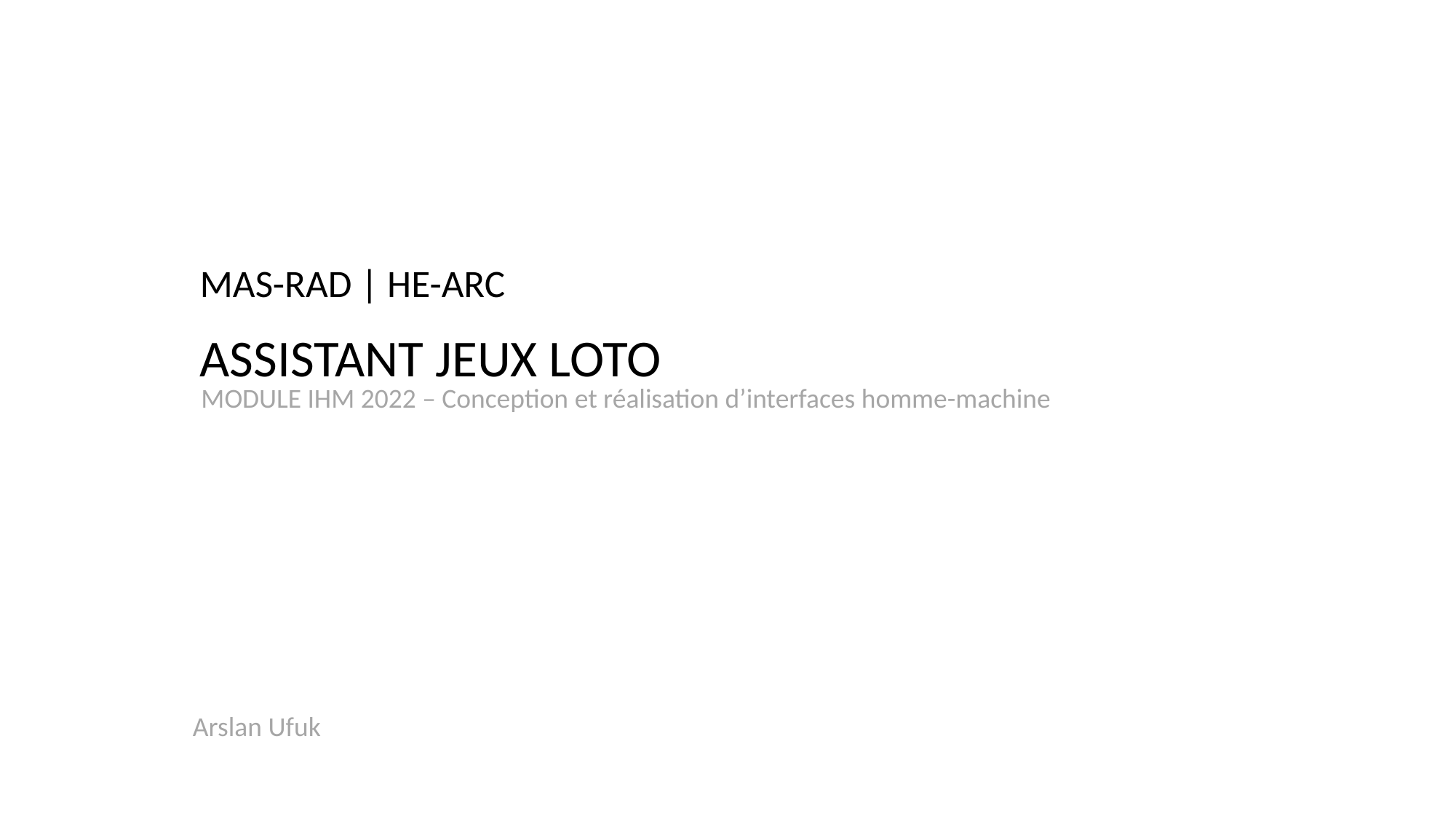

MAS-RAD | HE-ARC

# ASSISTANT JEUX LOTO
MODULE IHM 2022 – Conception et réalisation d’interfaces homme-machine
Arslan Ufuk